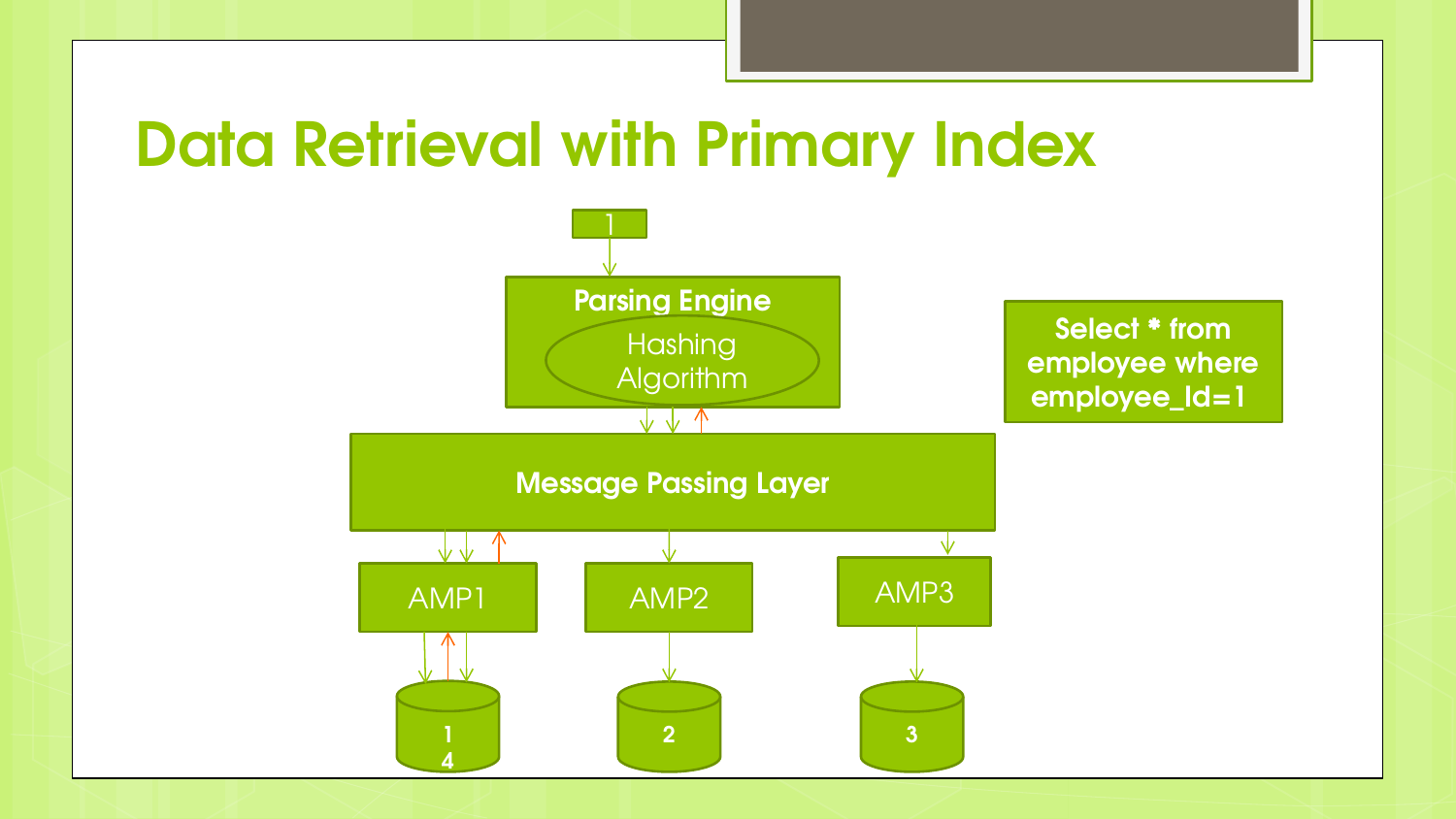

# Data Retrieval with Primary Index

1
Parsing Engine
Select * from employee where employee_Id=1
Hashing Algorithm
Message Passing Layer
AMP3
AMP1
AMP2

1
4
3

2